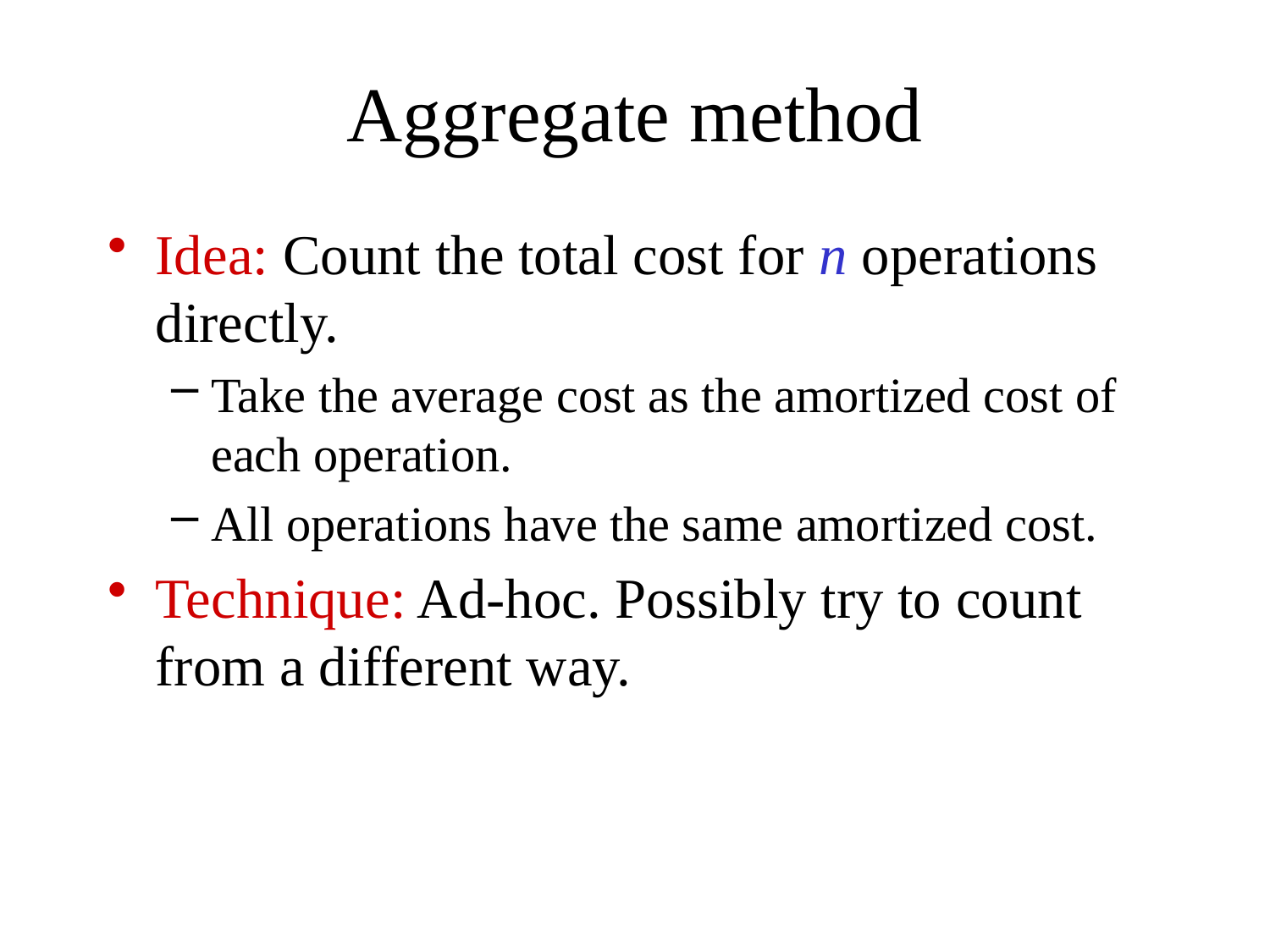

# Aggregate method
Idea: Count the total cost for n operations directly.
Take the average cost as the amortized cost of each operation.
All operations have the same amortized cost.
Technique: Ad-hoc. Possibly try to count from a different way.
6